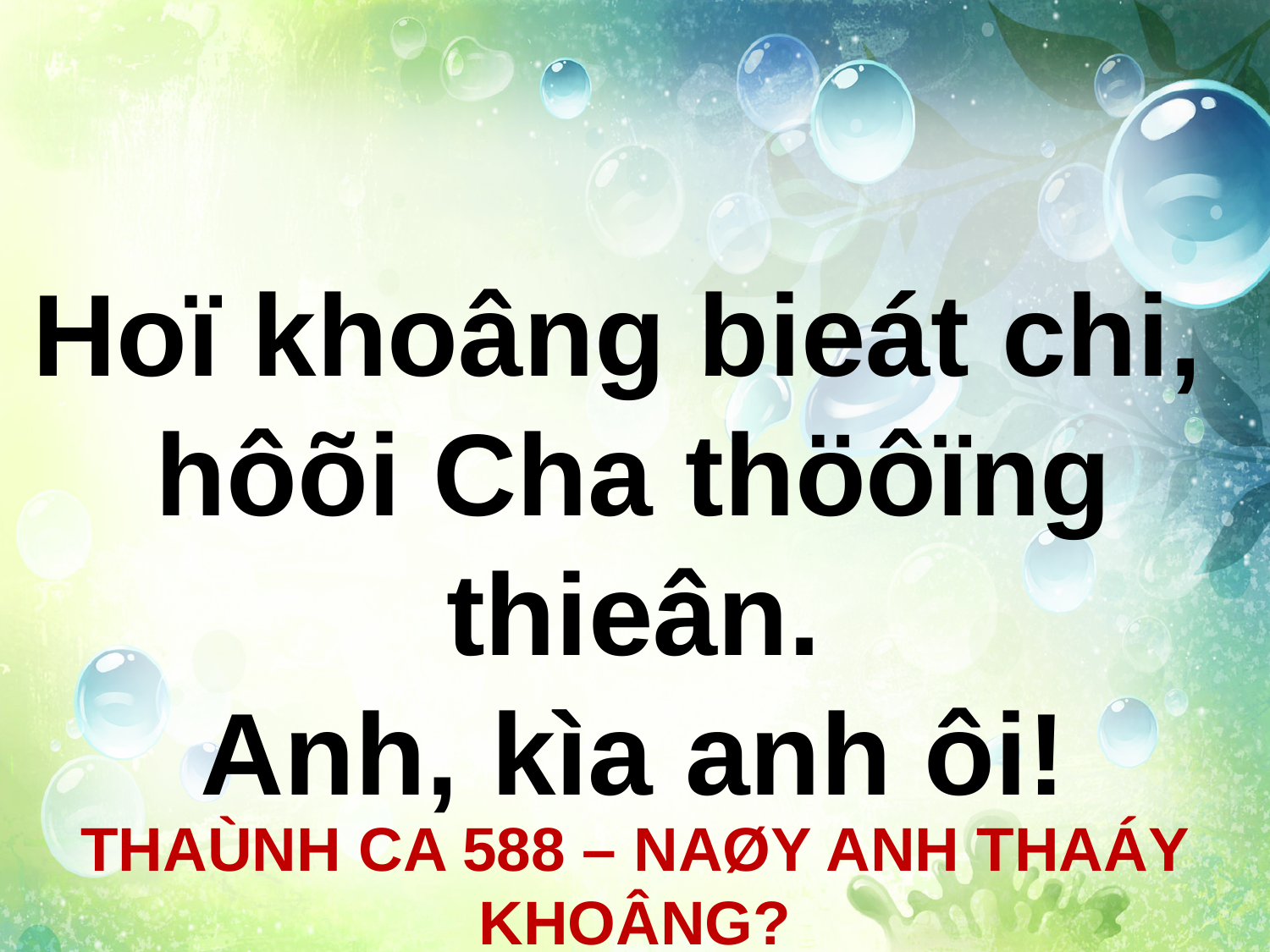

Hoï khoâng bieát chi,
hôõi Cha thöôïng thieân.
Anh, kìa anh ôi!
THAÙNH CA 588 – NAØY ANH THAÁY KHOÂNG?